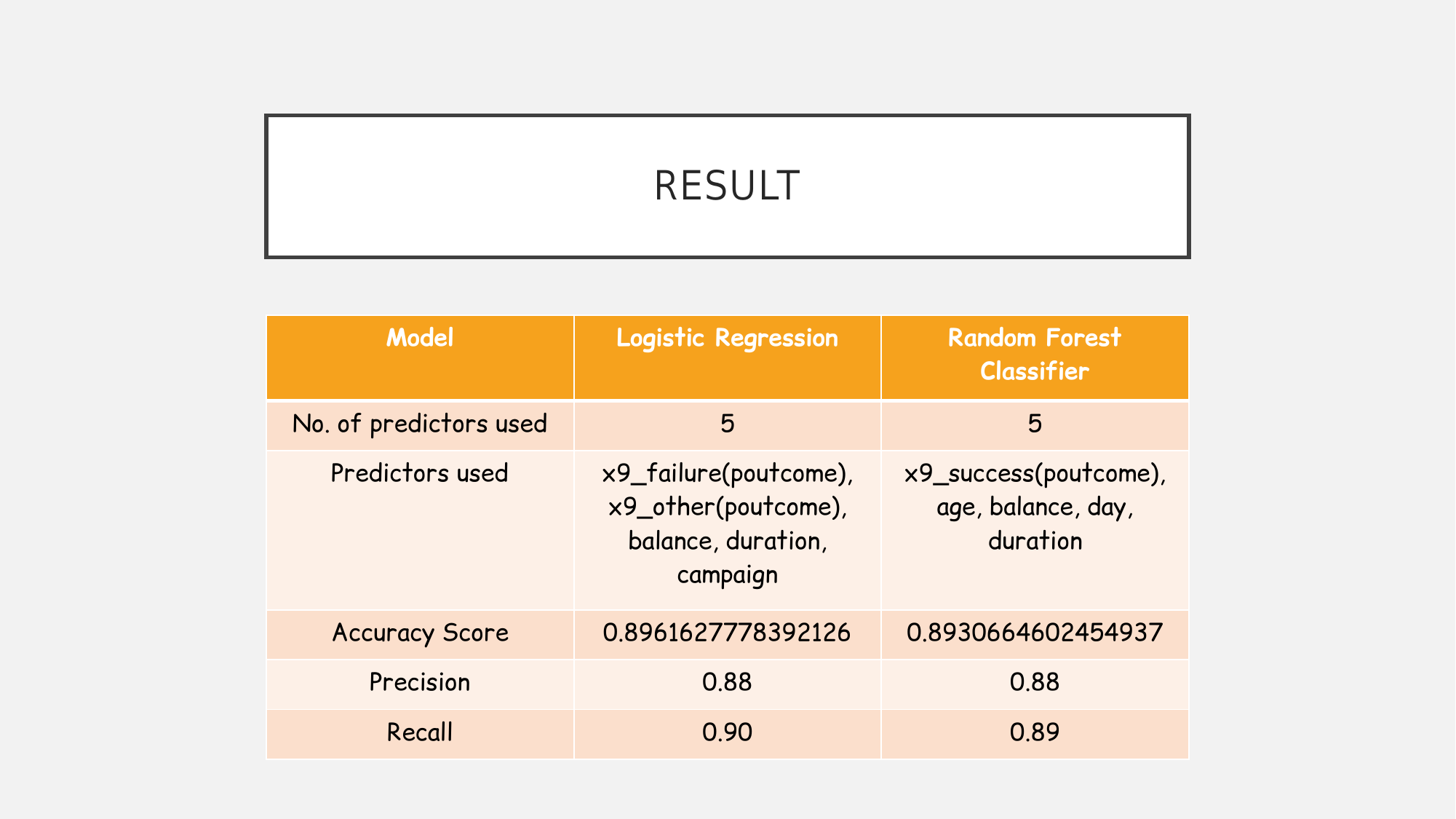

# Result
| Model | Logistic Regression | Random Forest Classifier |
| --- | --- | --- |
| No. of predictors used | 5 | 5 |
| Predictors used | x9\_failure(poutcome), x9\_other(poutcome), balance, duration, campaign | x9\_success(poutcome), age, balance, day, duration |
| Accuracy Score | 0.8961627778392126 | 0.8930664602454937 |
| Precision | 0.88 | 0.88 |
| Recall | 0.90 | 0.89 |